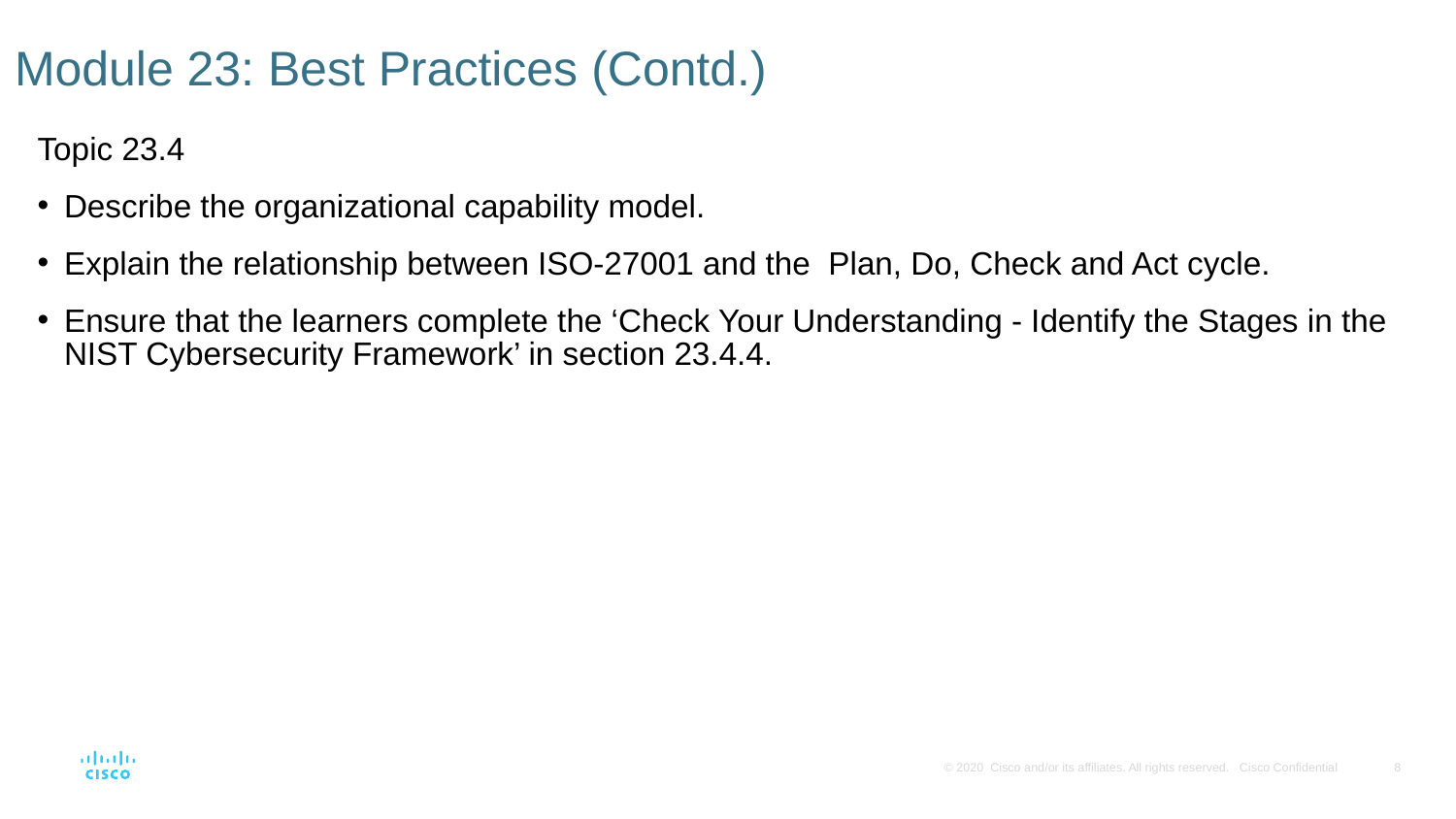

# Module 23: Best Practices (Contd.)
Topic 23.4
Describe the organizational capability model.
Explain the relationship between ISO-27001 and the  Plan, Do, Check and Act cycle.
Ensure that the learners complete the ‘Check Your Understanding - Identify the Stages in the NIST Cybersecurity Framework’ in section 23.4.4.